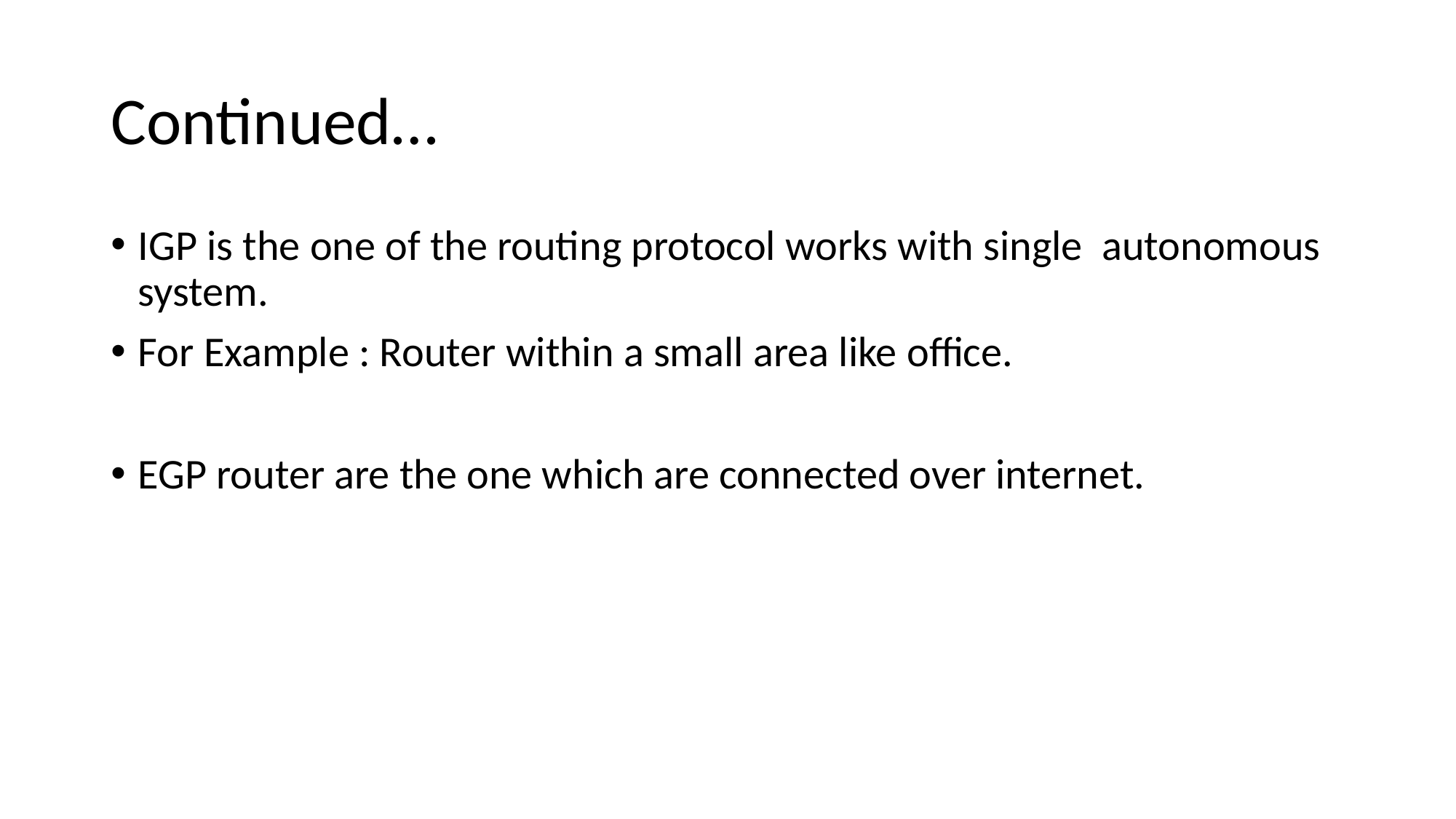

# Continued…
IGP is the one of the routing protocol works with single  autonomous system.
For Example : Router within a small area like office.

EGP router are the one which are connected over internet.